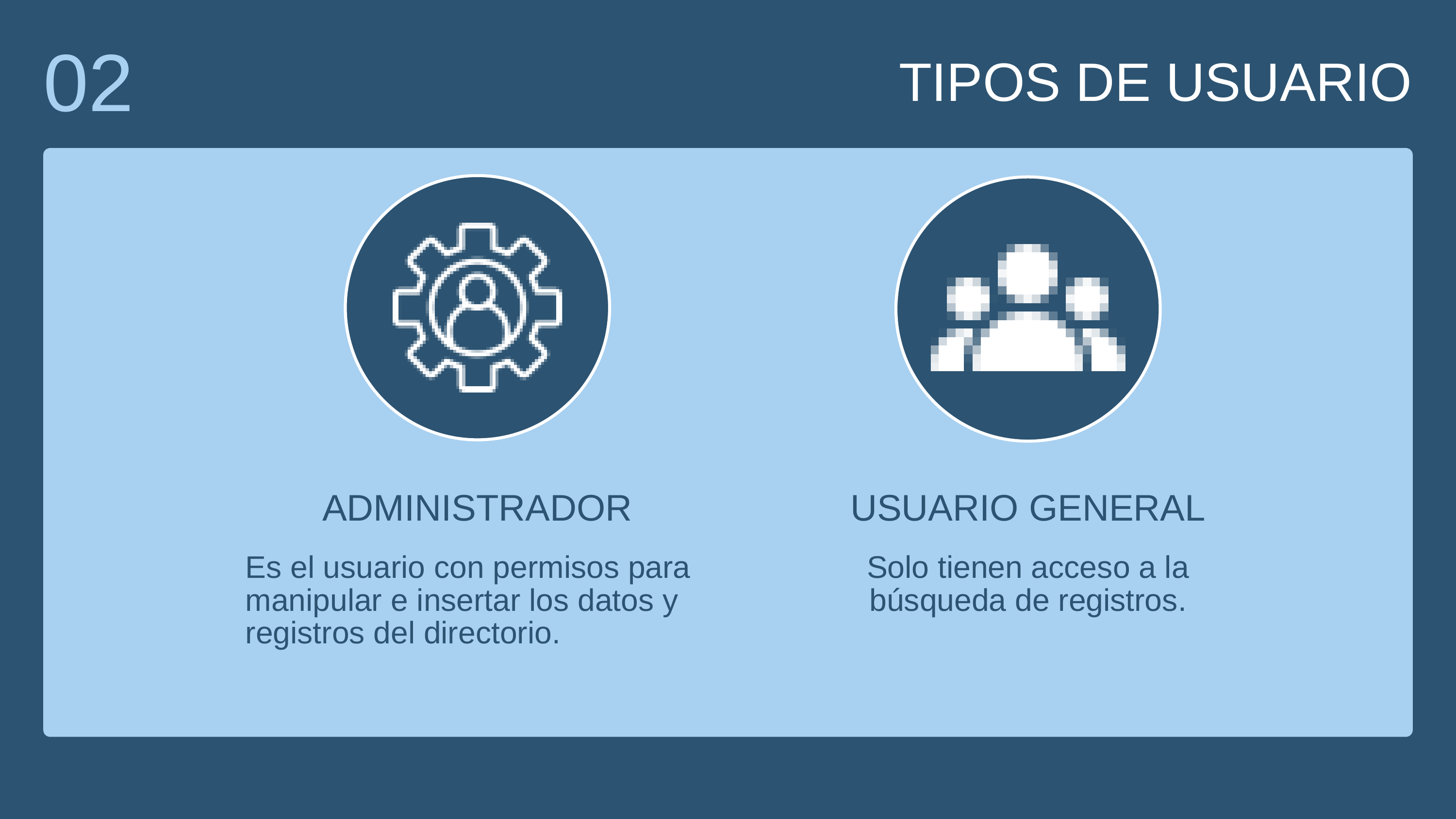

02
TIPOS DE USUARIO

ADMINISTRADOR
Es el usuario con permisos para manipular e insertar los datos y registros del directorio.
USUARIO GENERAL
Solo tienen acceso a la búsqueda de registros.